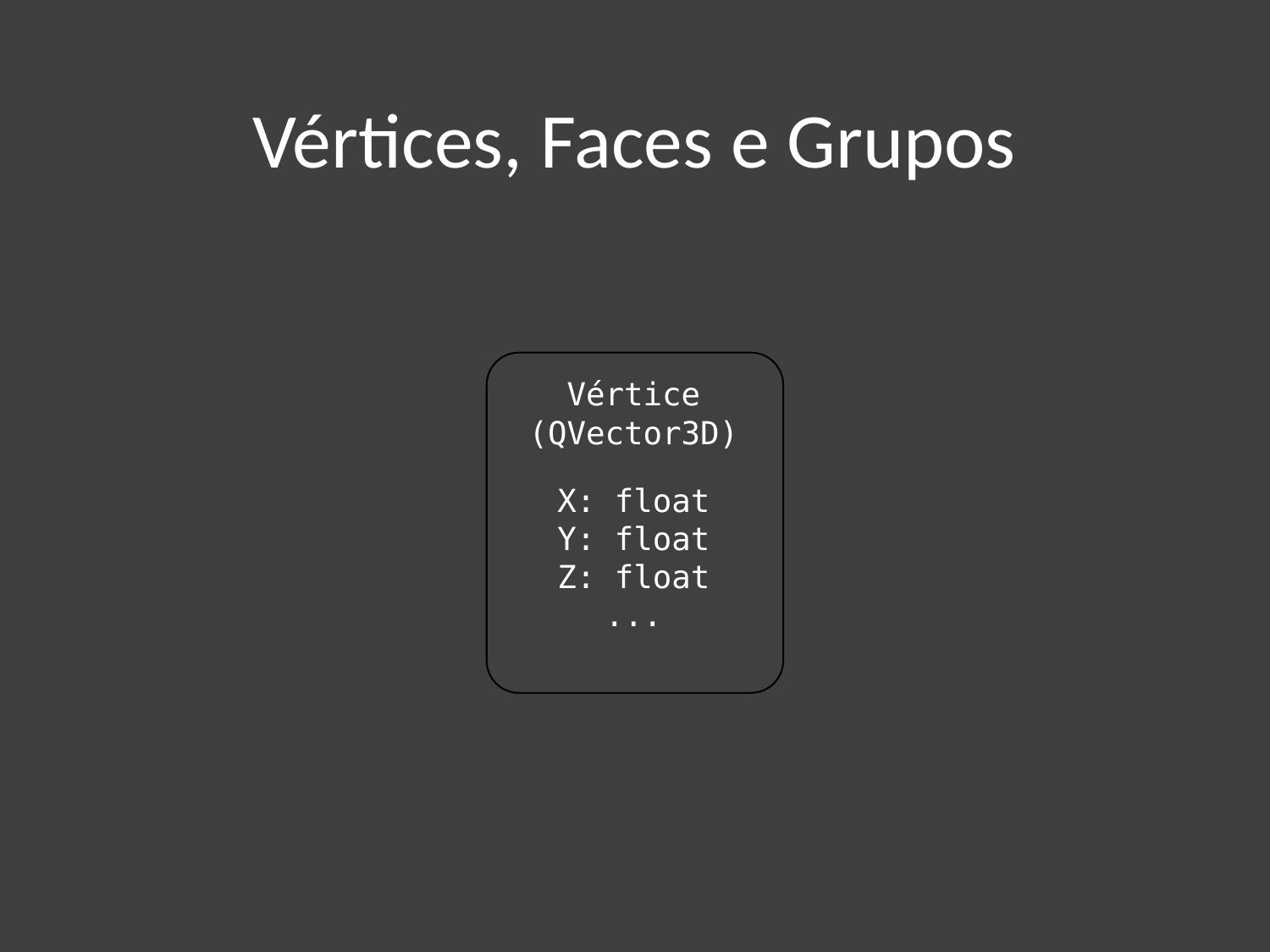

# Vértices, Faces e Grupos

Vértice (QVector3D)
X: float
Y: float
Z: float
...